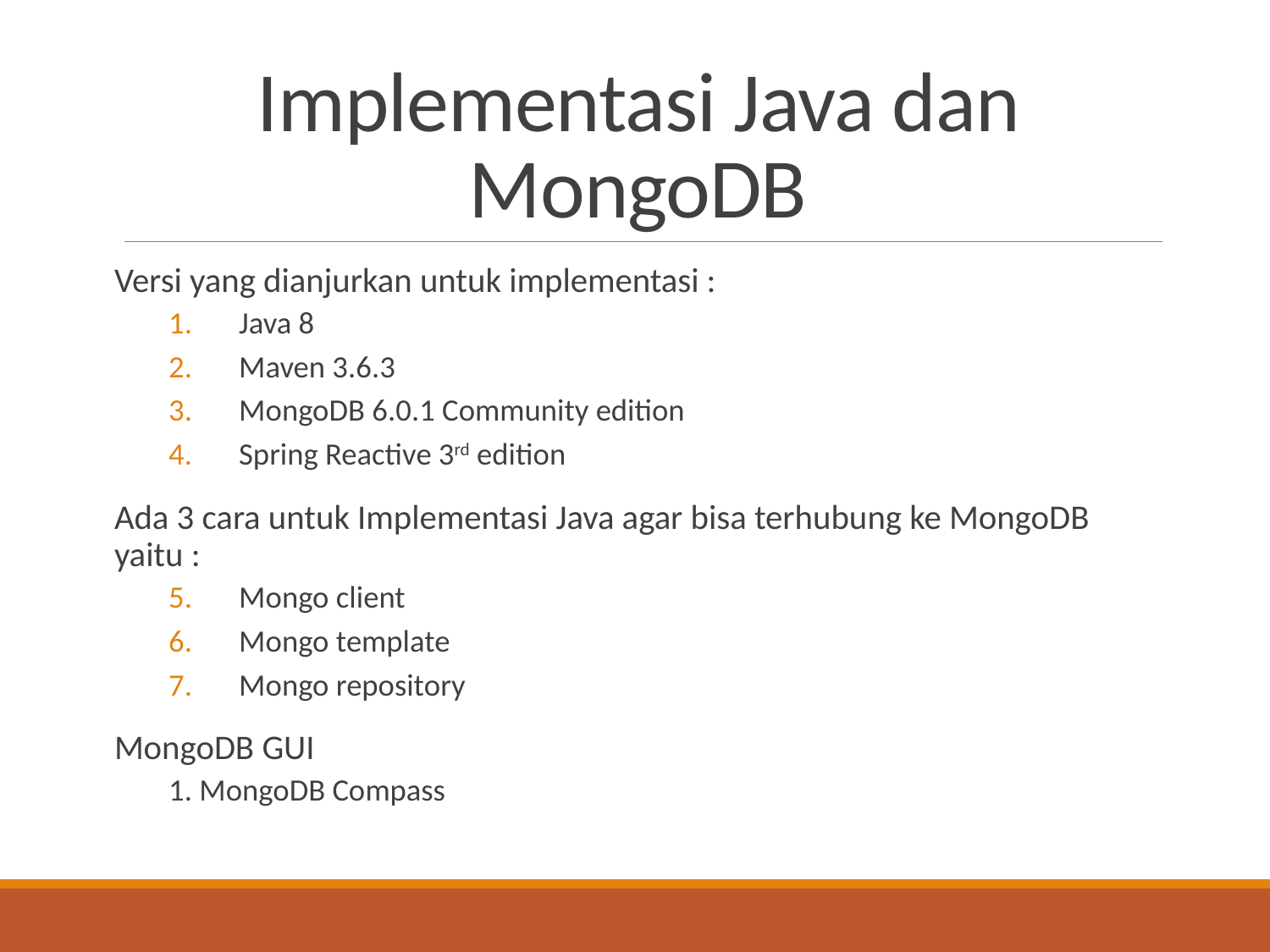

# Implementasi Java dan MongoDB
Versi yang dianjurkan untuk implementasi :
Java 8
Maven 3.6.3
MongoDB 6.0.1 Community edition
Spring Reactive 3rd edition
Ada 3 cara untuk Implementasi Java agar bisa terhubung ke MongoDB yaitu :
Mongo client
Mongo template
Mongo repository
MongoDB GUI
1. MongoDB Compass